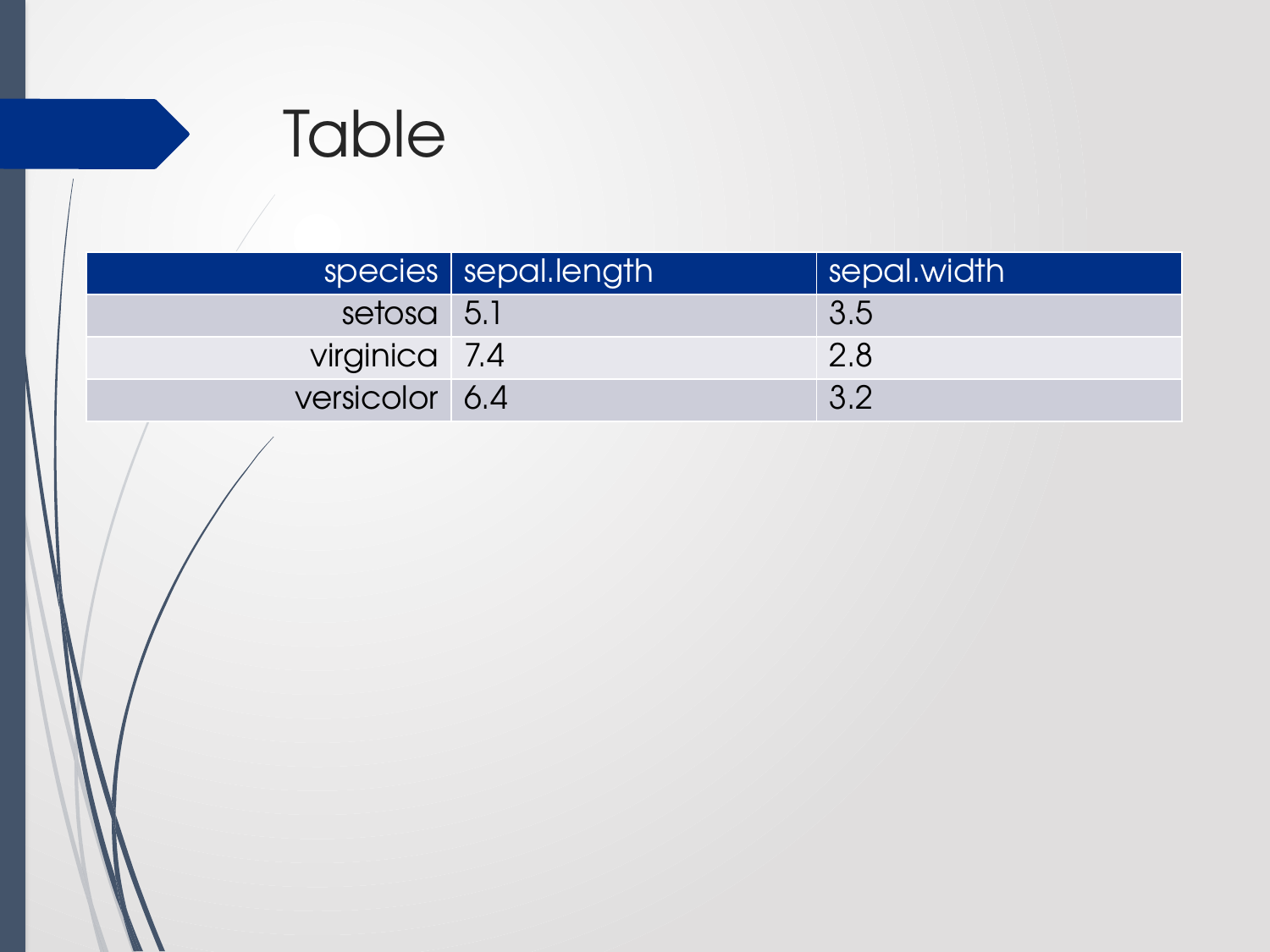

# Table
| species | sepal.length | sepal.width |
| --- | --- | --- |
| setosa | 5.1 | 3.5 |
| virginica | 7.4 | 2.8 |
| versicolor | 6.4 | 3.2 |